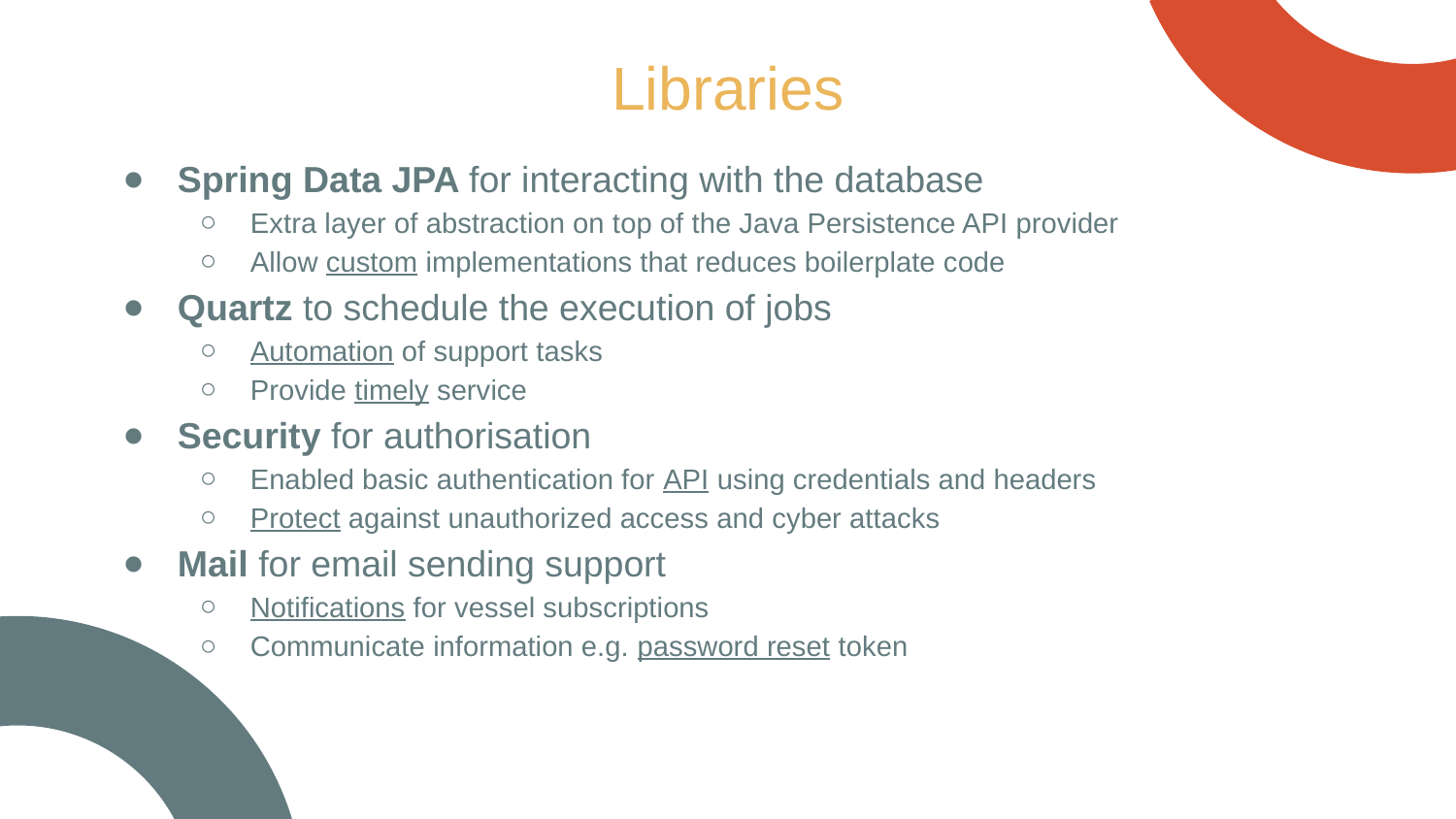

Libraries
Spring Data JPA for interacting with the database
Extra layer of abstraction on top of the Java Persistence API provider
Allow custom implementations that reduces boilerplate code
Quartz to schedule the execution of jobs
Automation of support tasks
Provide timely service
Security for authorisation
Enabled basic authentication for API using credentials and headers
Protect against unauthorized access and cyber attacks
Mail for email sending support
Notifications for vessel subscriptions
Communicate information e.g. password reset token